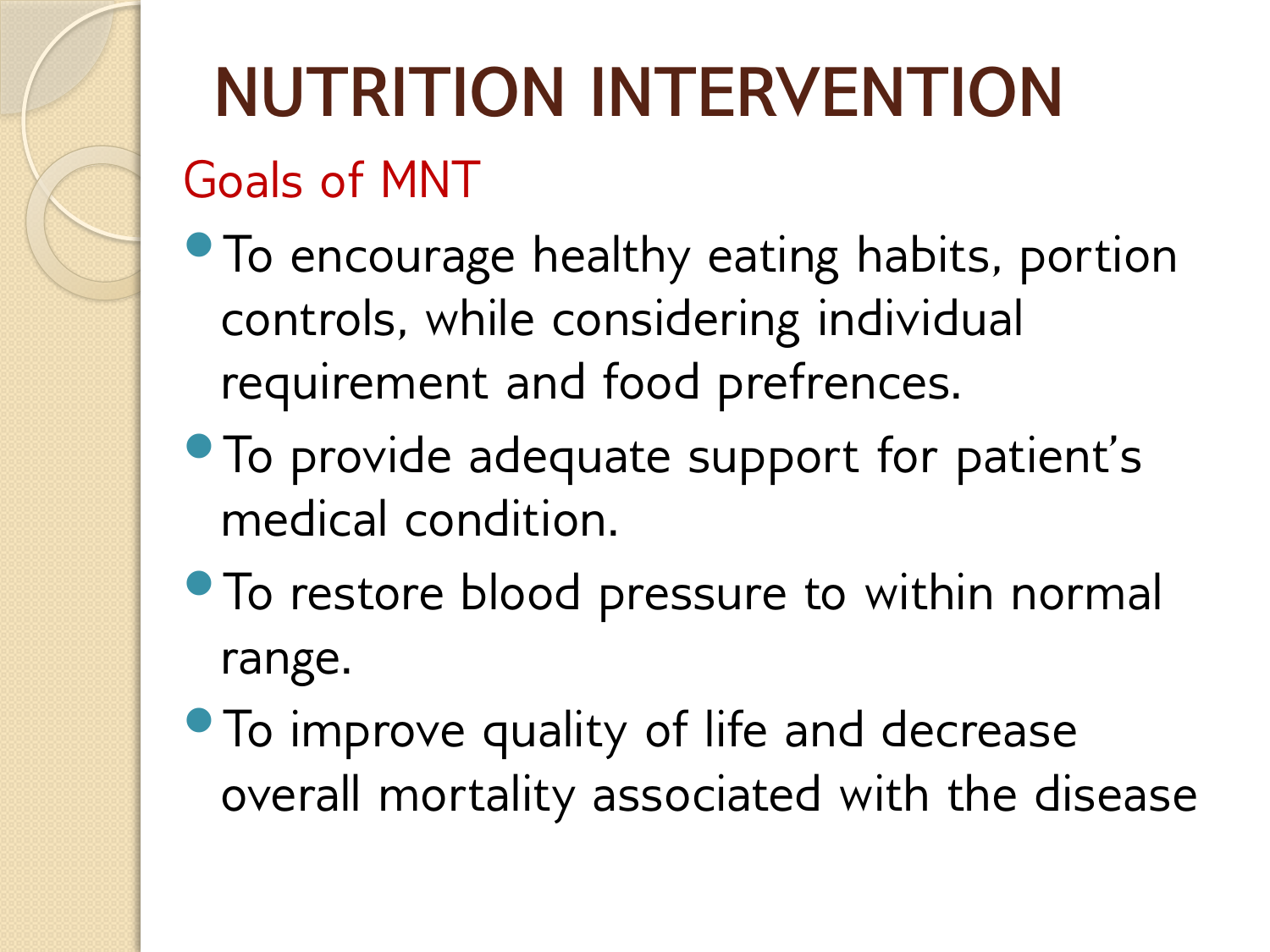

# NUTRITION INTERVENTION
Goals of MNT
To encourage healthy eating habits, portion controls, while considering individual requirement and food prefrences.
To provide adequate support for patient’s medical condition.
To restore blood pressure to within normal range.
To improve quality of life and decrease overall mortality associated with the disease